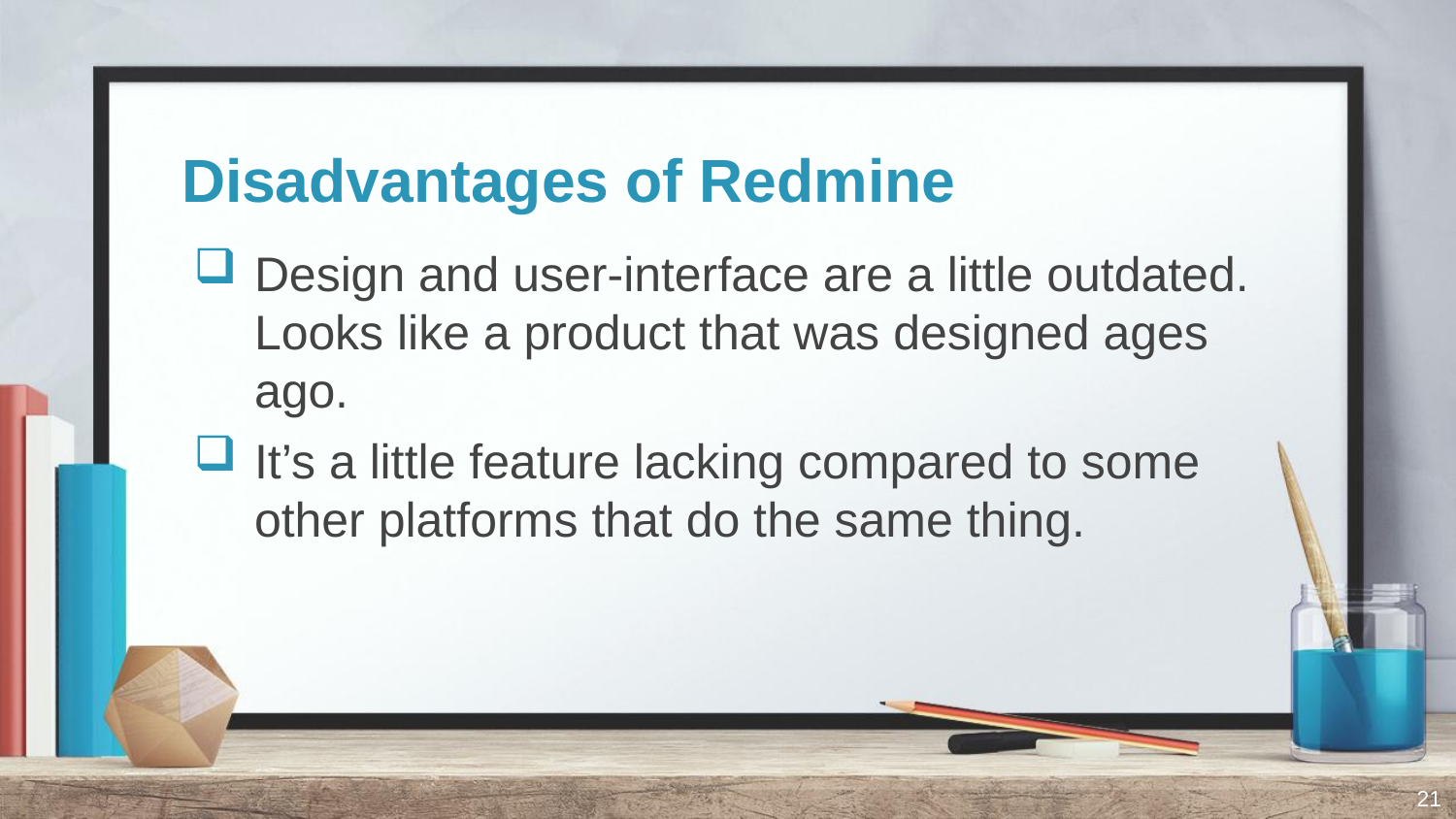

# Disadvantages of Redmine
Design and user-interface are a little outdated. Looks like a product that was designed ages ago.
It’s a little feature lacking compared to some other platforms that do the same thing.
21